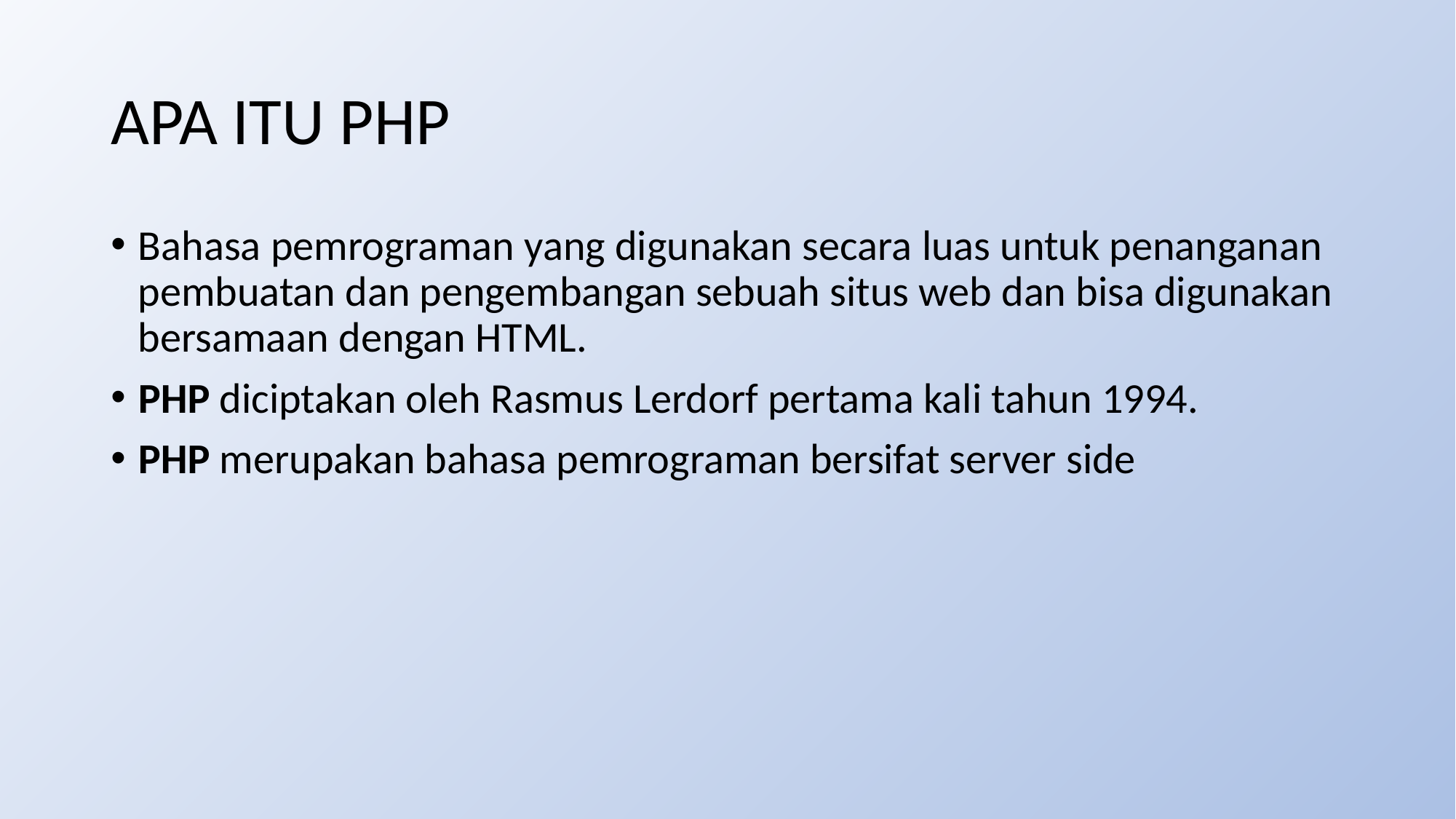

# APA ITU PHP
Bahasa pemrograman yang digunakan secara luas untuk penanganan pembuatan dan pengembangan sebuah situs web dan bisa digunakan bersamaan dengan HTML.
PHP diciptakan oleh Rasmus Lerdorf pertama kali tahun 1994.
PHP merupakan bahasa pemrograman bersifat server side